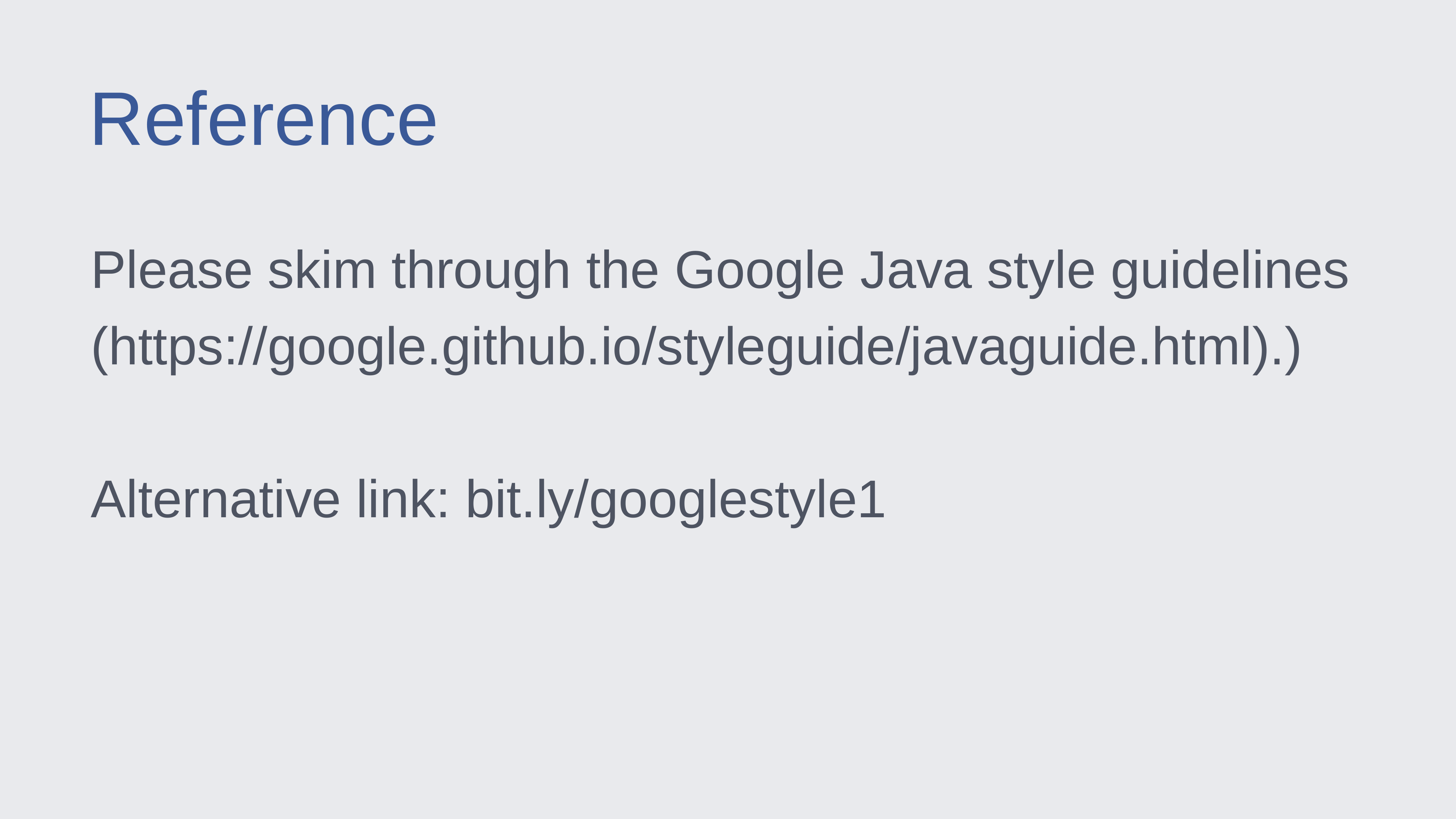

Reference
Please skim through the Google Java style guidelines (https://google.github.io/styleguide/javaguide.html).)

Alternative link: bit.ly/googlestyle1